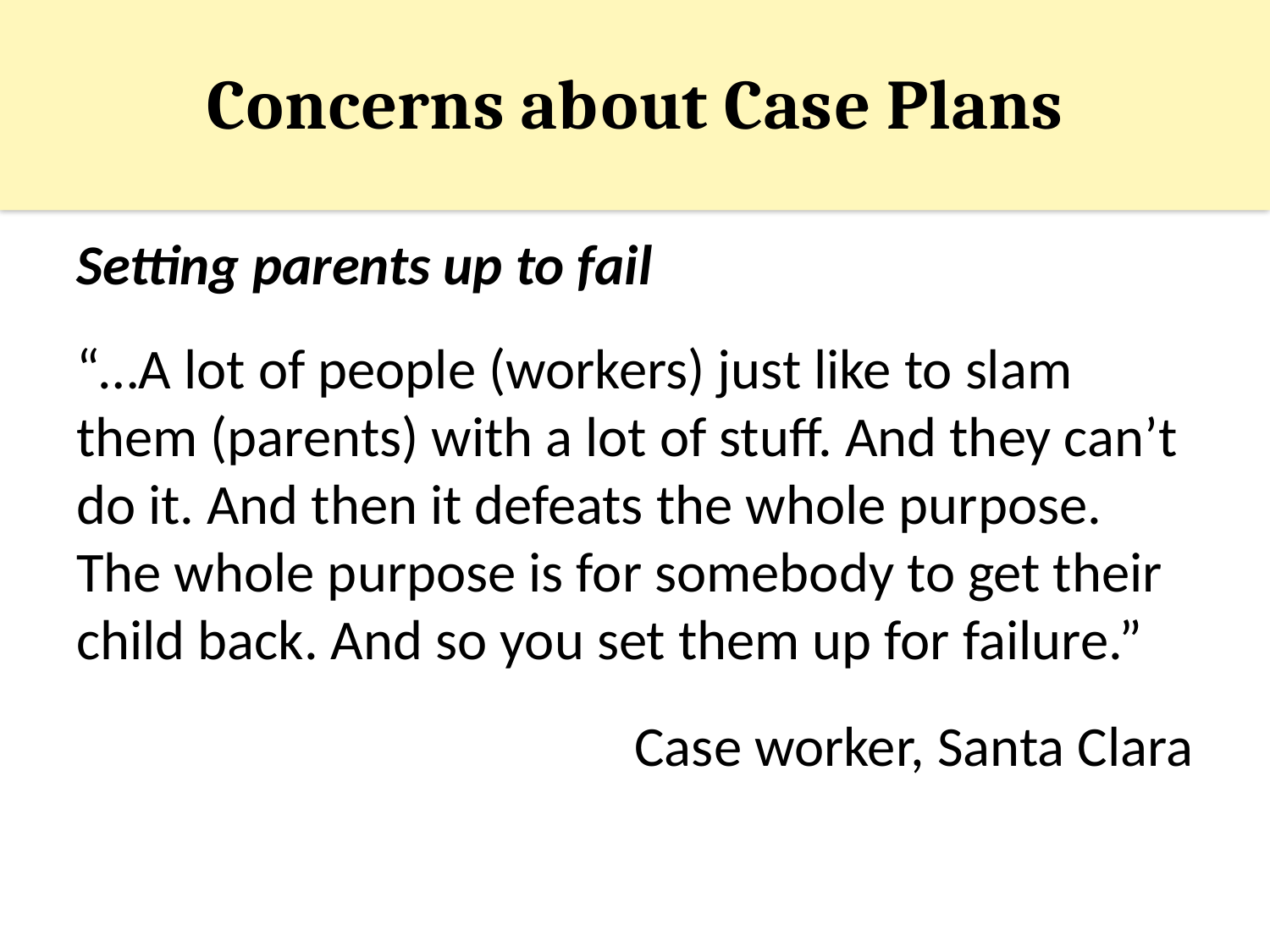

# Concerns about Case Plans
Setting parents up to fail

“…A lot of people (workers) just like to slam them (parents) with a lot of stuff. And they can’t do it. And then it defeats the whole purpose. The whole purpose is for somebody to get their child back. And so you set them up for failure.”

Case worker, Santa Clara